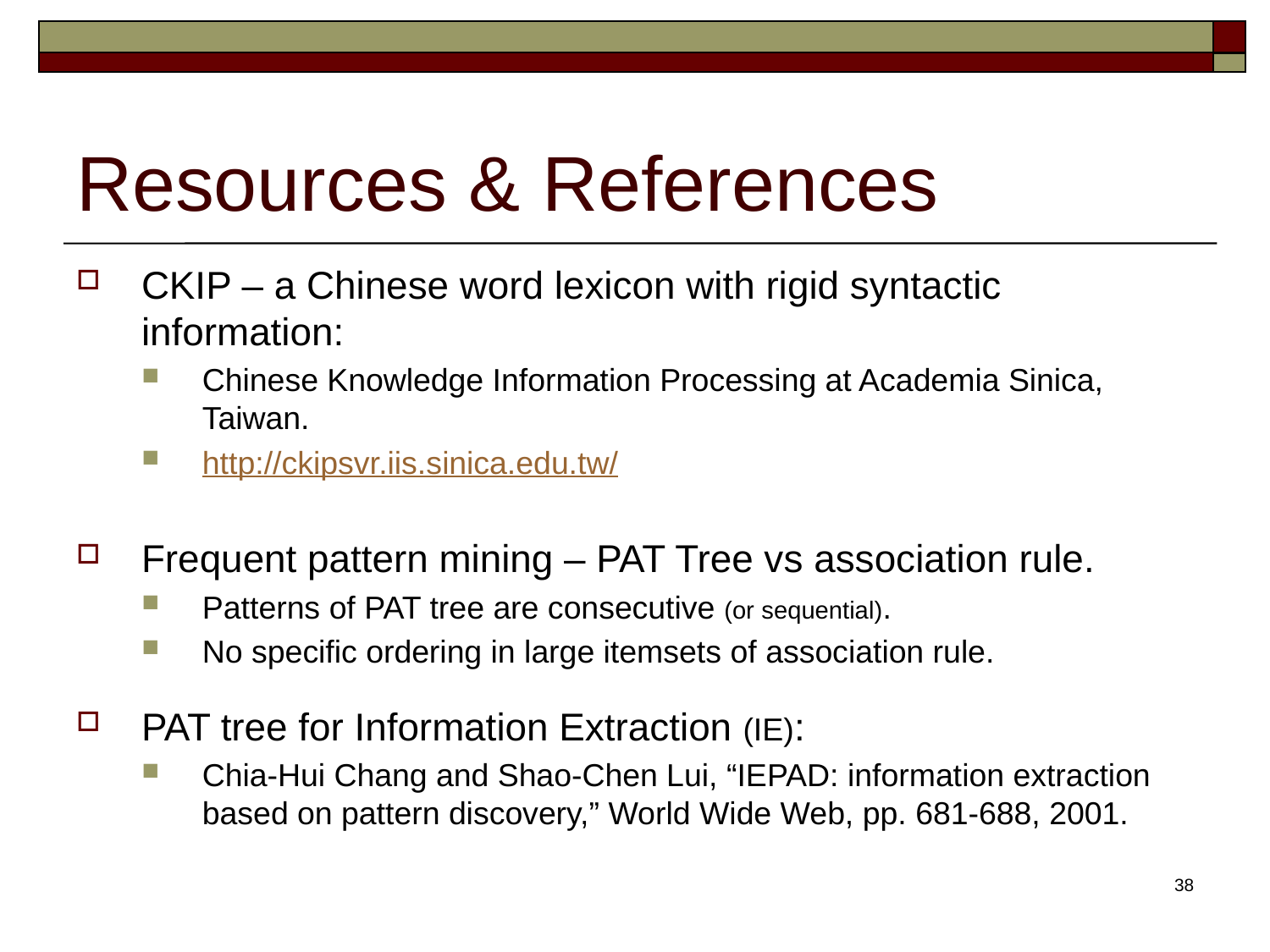

# Resources & References
CKIP – a Chinese word lexicon with rigid syntactic information:
Chinese Knowledge Information Processing at Academia Sinica, Taiwan.
http://ckipsvr.iis.sinica.edu.tw/

Frequent pattern mining – PAT Tree vs association rule.
Patterns of PAT tree are consecutive (or sequential).
No specific ordering in large itemsets of association rule.

PAT tree for Information Extraction (IE):
Chia-Hui Chang and Shao-Chen Lui, “IEPAD: information extraction based on pattern discovery,” World Wide Web, pp. 681-688, 2001.
38